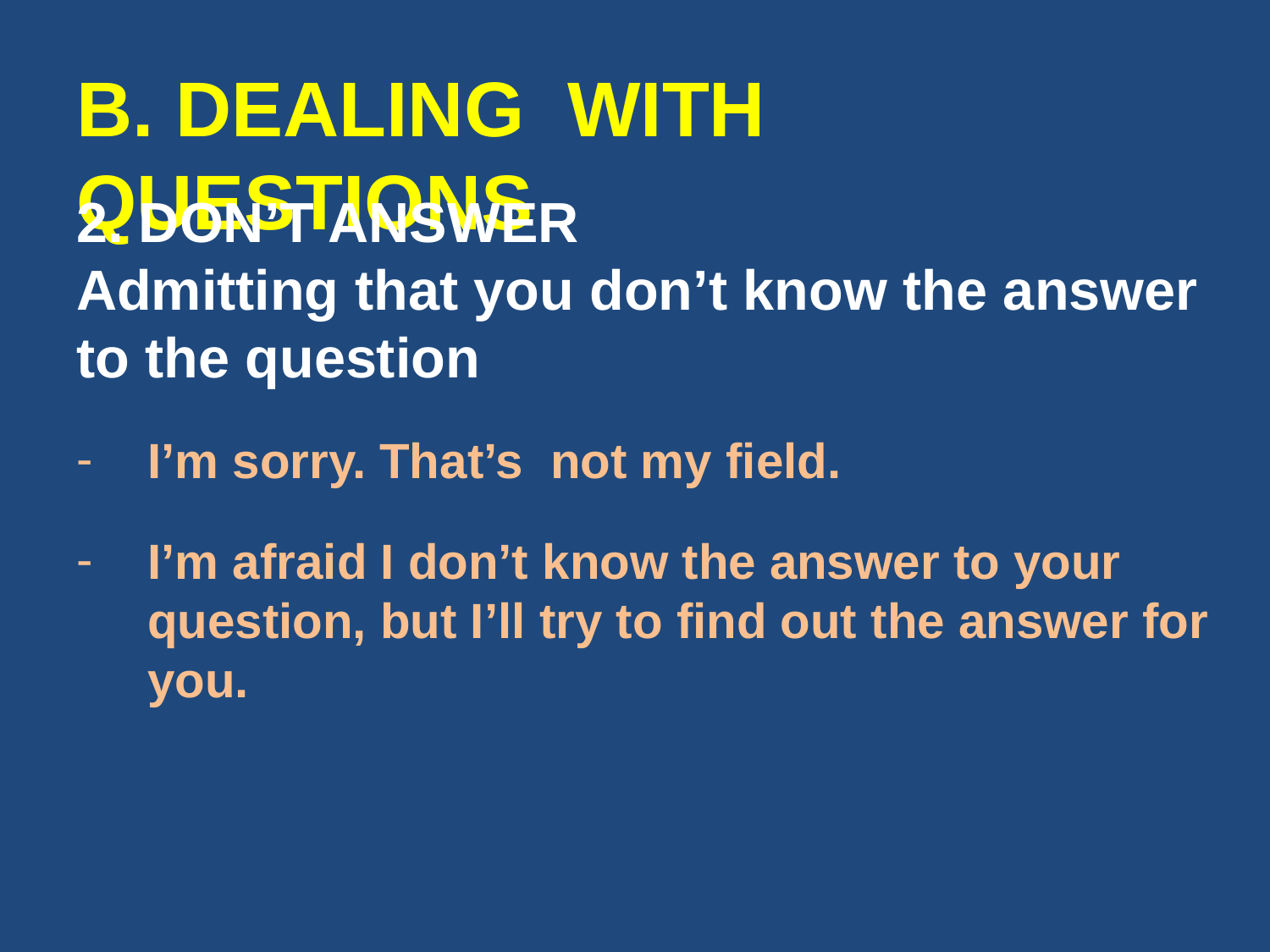

B. DEALING  WITH  QUESTIONS
2. DON’T ANSWER
Admitting that you don’t know the answer to the question
I’m sorry. That’s  not my field.

I’m afraid I don’t know the answer to your question, but I’ll try to find out the answer for you.